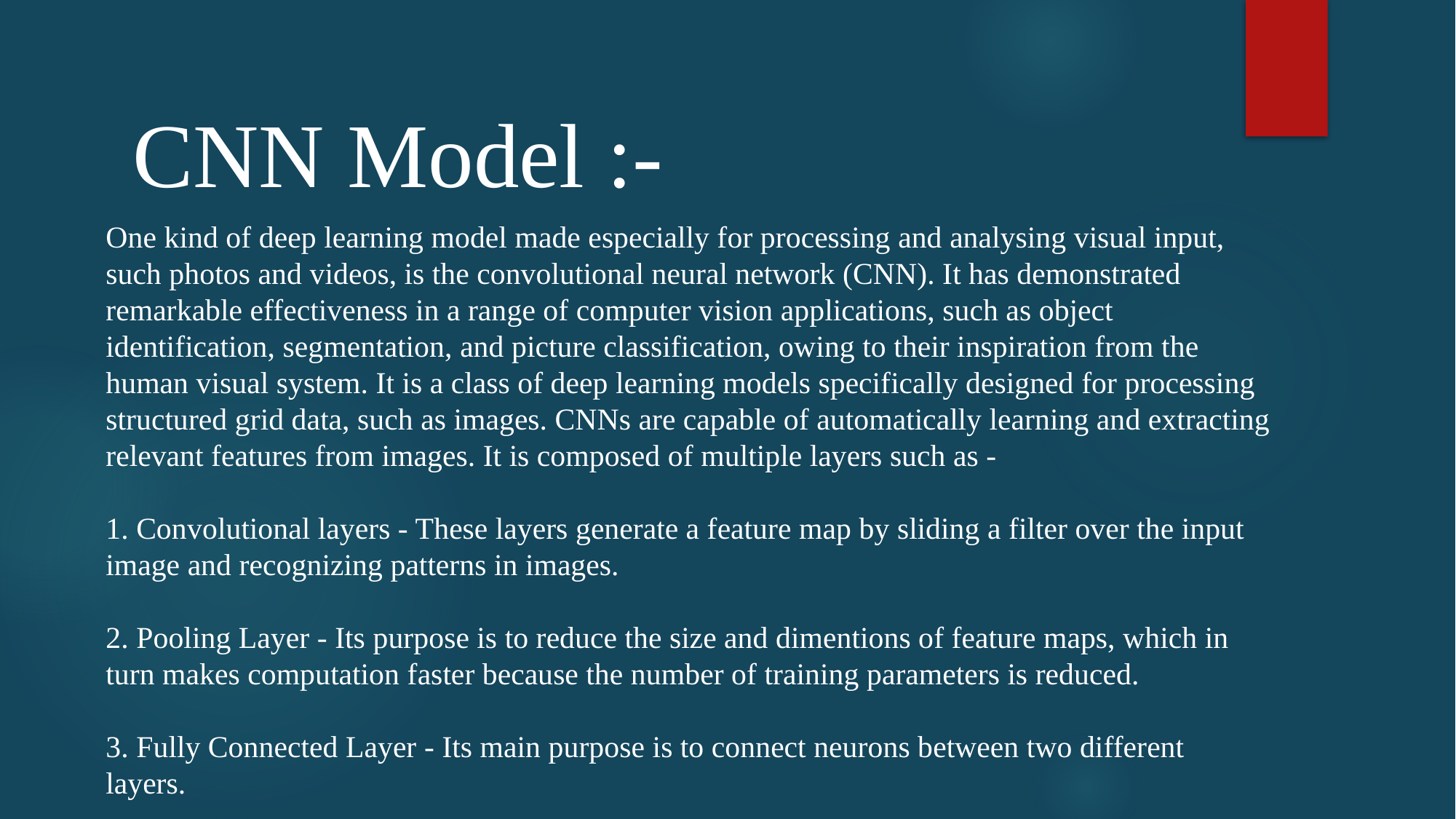

CNN Model :-
One kind of deep learning model made especially for processing and analysing visual input, such photos and videos, is the convolutional neural network (CNN). It has demonstrated remarkable effectiveness in a range of computer vision applications, such as object identification, segmentation, and picture classification, owing to their inspiration from the human visual system. It is a class of deep learning models specifically designed for processing structured grid data, such as images. CNNs are capable of automatically learning and extracting relevant features from images. It is composed of multiple layers such as -
1. Convolutional layers - These layers generate a feature map by sliding a filter over the input image and recognizing patterns in images.
2. Pooling Layer - Its purpose is to reduce the size and dimentions of feature maps, which in turn makes computation faster because the number of training parameters is reduced.
3. Fully Connected Layer - Its main purpose is to connect neurons between two different layers.